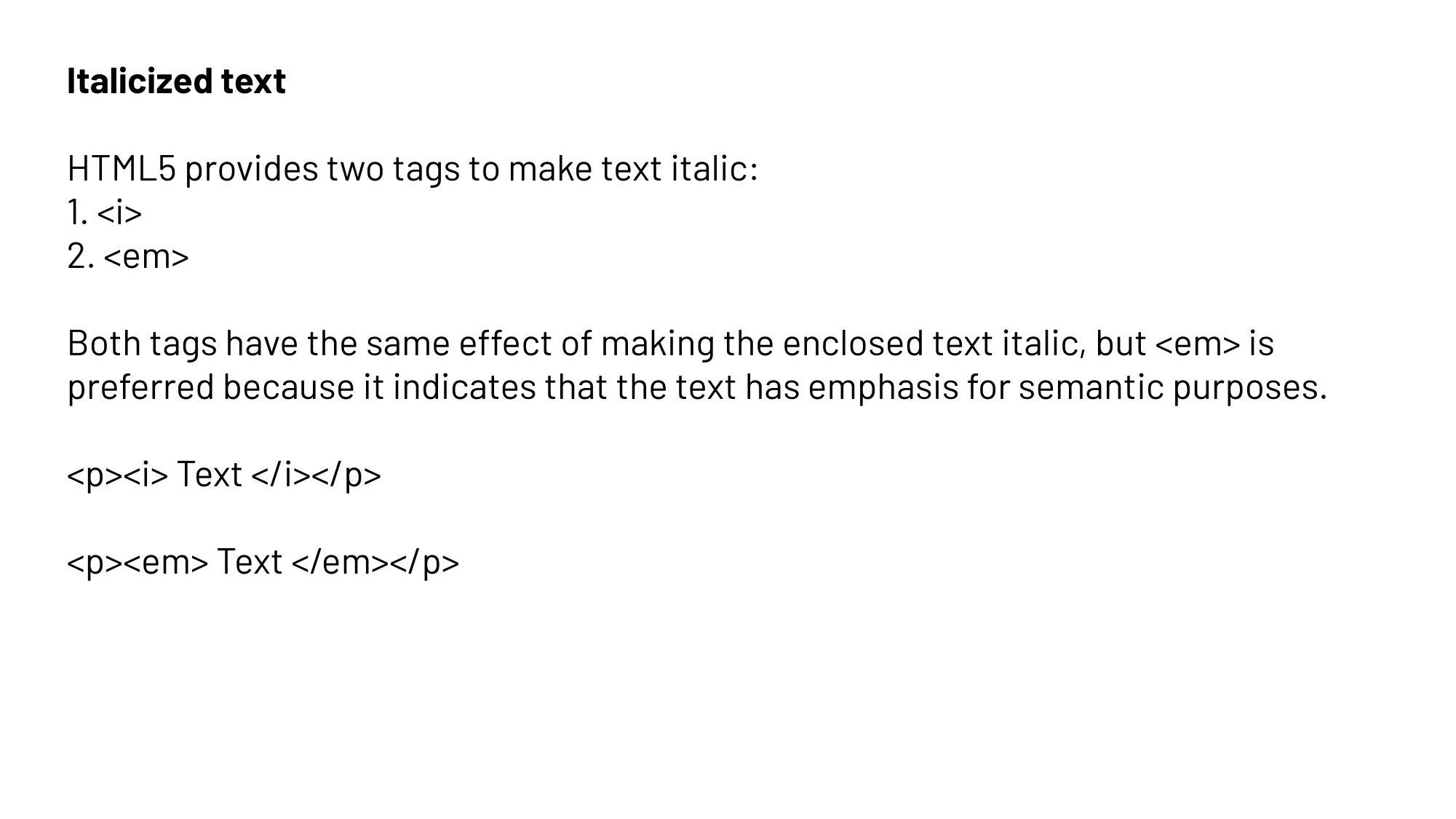

Italicized text

HTML5 provides two tags to make text italic:
1. <i>
2. <em>

Both tags have the same effect of making the enclosed text italic, but <em> is preferred because it indicates that the text has emphasis for semantic purposes.

<p><i> Text </i></p>

<p><em> Text </em></p>